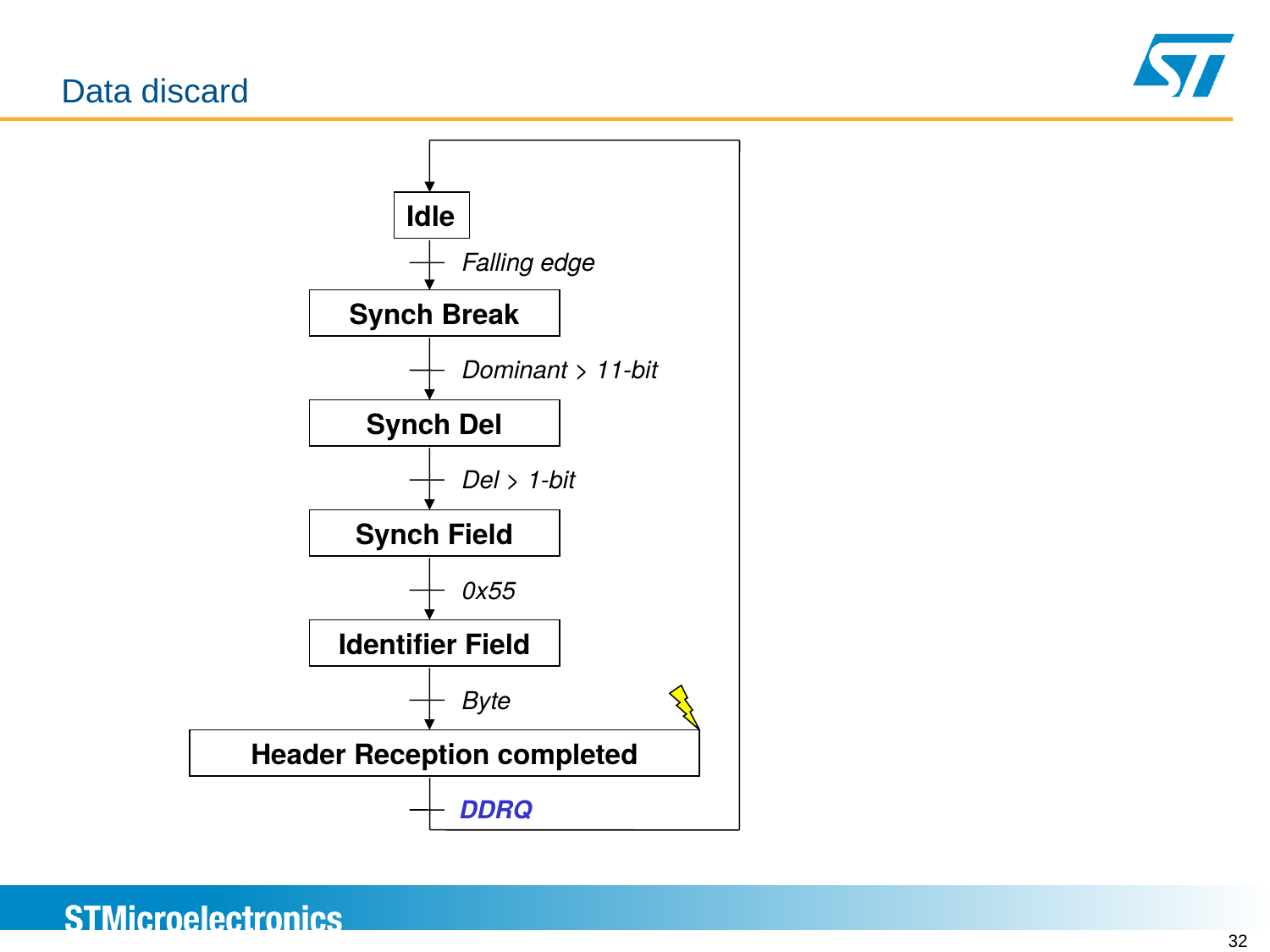

# LINFLEX Slave mode – State machine Data discard

Idle

Falling edge

Synch Break

Dominant > 11-bit

Synch Del

Del > 1-bit

Synch Field

0x55

Identifier Field

Byte

Header Reception completed

DDRQ

32